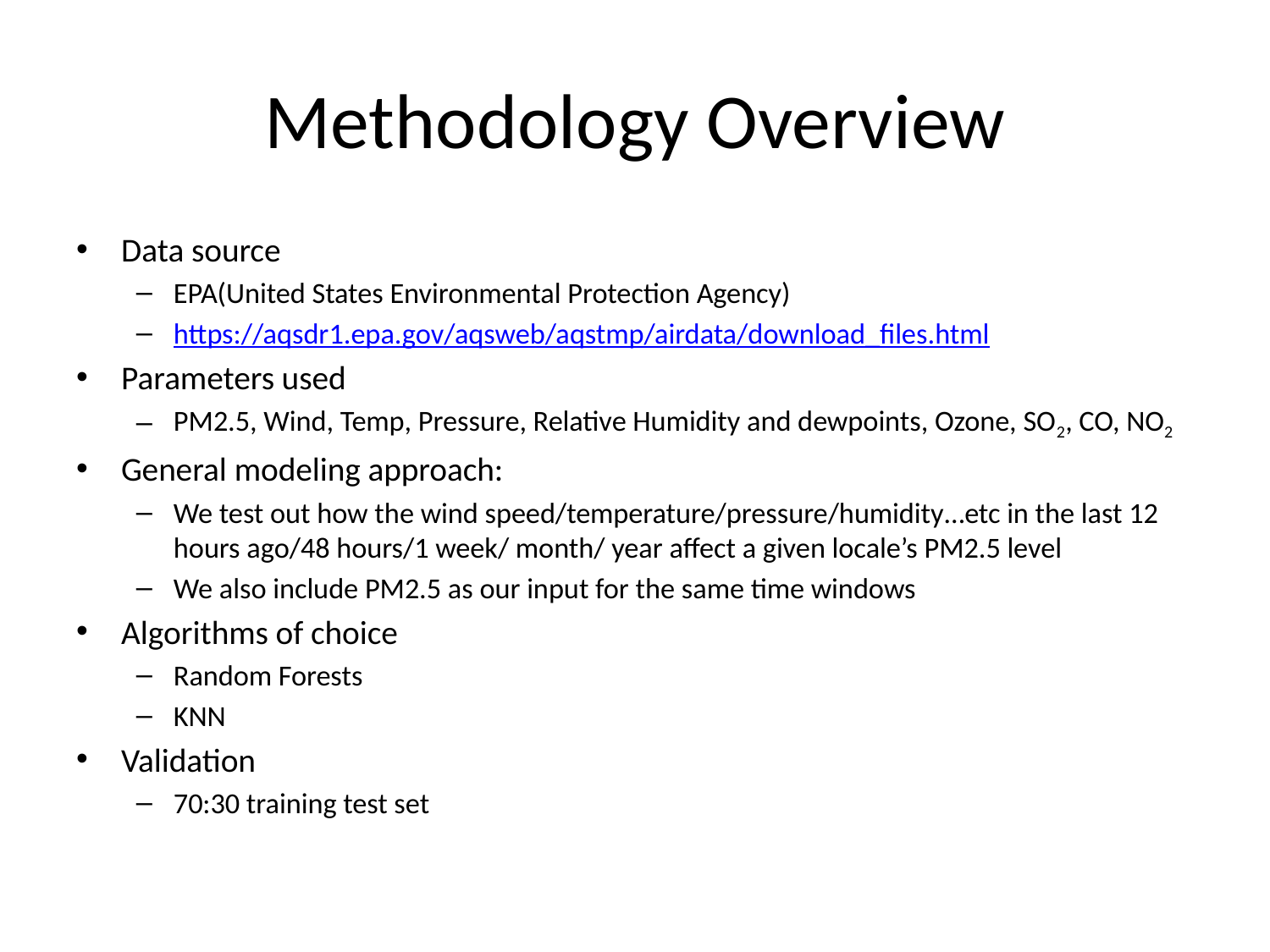

# Methodology Overview
Data source
EPA(United States Environmental Protection Agency)
https://aqsdr1.epa.gov/aqsweb/aqstmp/airdata/download_files.html
Parameters used
PM2.5, Wind, Temp, Pressure, Relative Humidity and dewpoints, Ozone, SO2, CO, NO2
General modeling approach:
We test out how the wind speed/temperature/pressure/humidity…etc in the last 12 hours ago/48 hours/1 week/ month/ year affect a given locale’s PM2.5 level
We also include PM2.5 as our input for the same time windows
Algorithms of choice
Random Forests
KNN
Validation
70:30 training test set